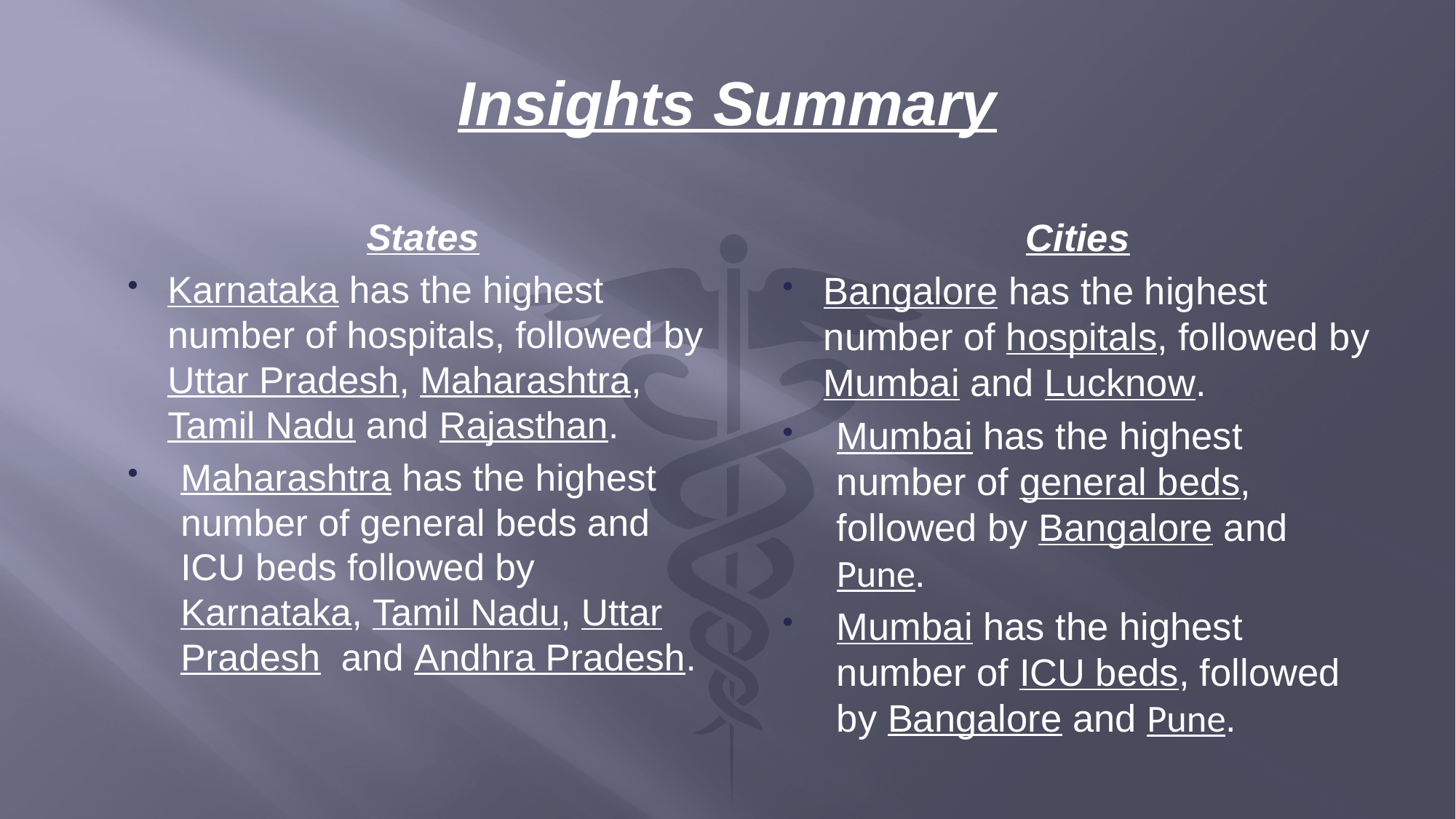

# Insights Summary
States
Karnataka has the highest number of hospitals, followed by Uttar Pradesh, Maharashtra, Tamil Nadu and Rajasthan.
Maharashtra has the highest number of general beds and ICU beds followed by Karnataka, Tamil Nadu, Uttar Pradesh  and Andhra Pradesh.
Cities
Bangalore has the highest number of hospitals, followed by Mumbai and Lucknow.
Mumbai has the highest number of general beds, followed by Bangalore and Pune.
Mumbai has the highest number of ICU beds, followed by Bangalore and Pune.